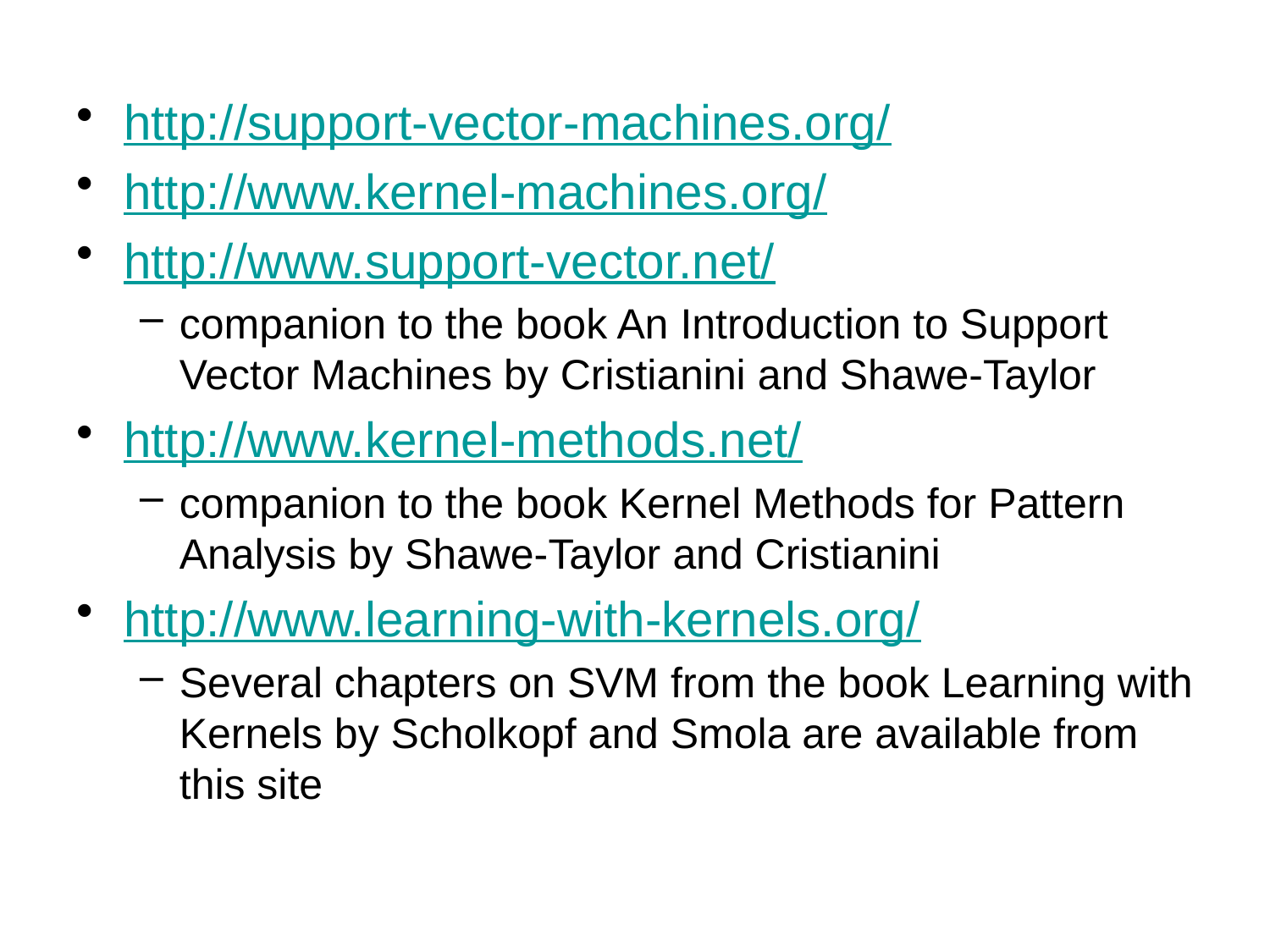

http://support-vector-machines.org/
http://www.kernel-machines.org/
http://www.support-vector.net/
companion to the book An Introduction to Support Vector Machines by Cristianini and Shawe-Taylor
http://www.kernel-methods.net/
companion to the book Kernel Methods for Pattern Analysis by Shawe-Taylor and Cristianini
http://www.learning-with-kernels.org/
Several chapters on SVM from the book Learning with Kernels by Scholkopf and Smola are available from this site